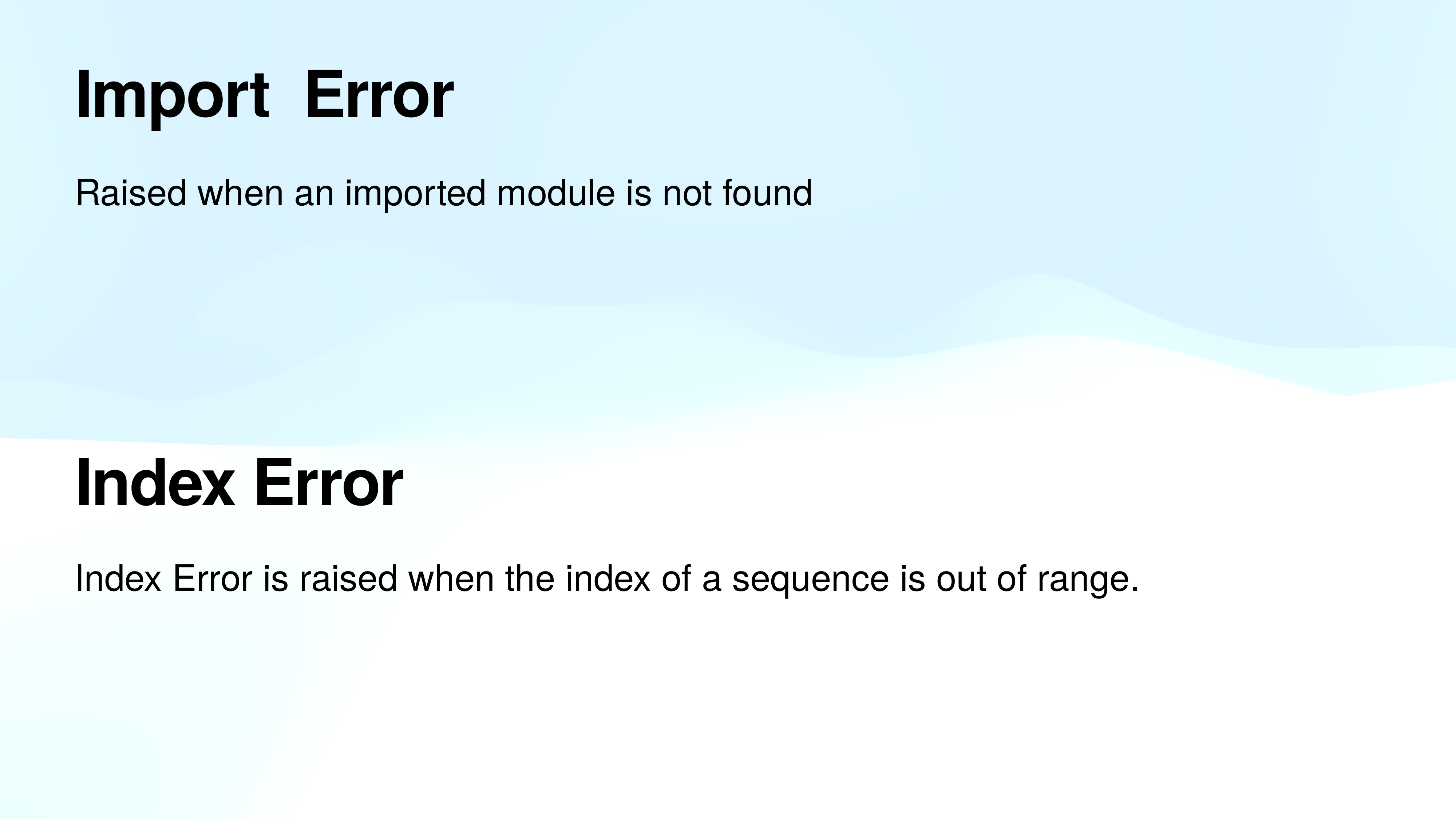

# Import  Error
Raised when an imported module is not found
Index Error
Index Error is raised when the index of a sequence is out of range.